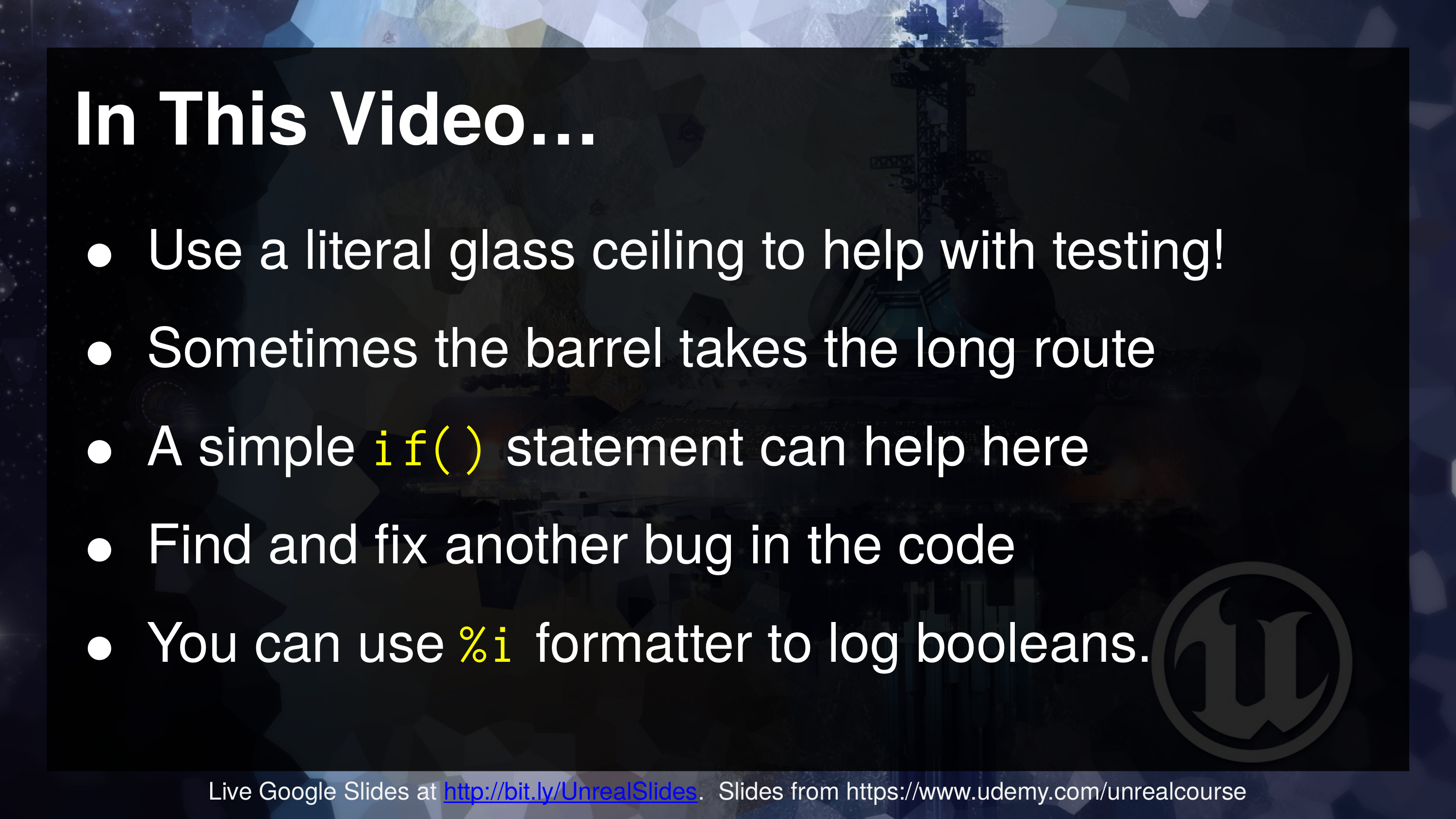

# In This Video…
Use a literal glass ceiling to help with testing!
Sometimes the barrel takes the long route
A simple if() statement can help here
Find and fix another bug in the code
You can use %i formatter to log booleans.